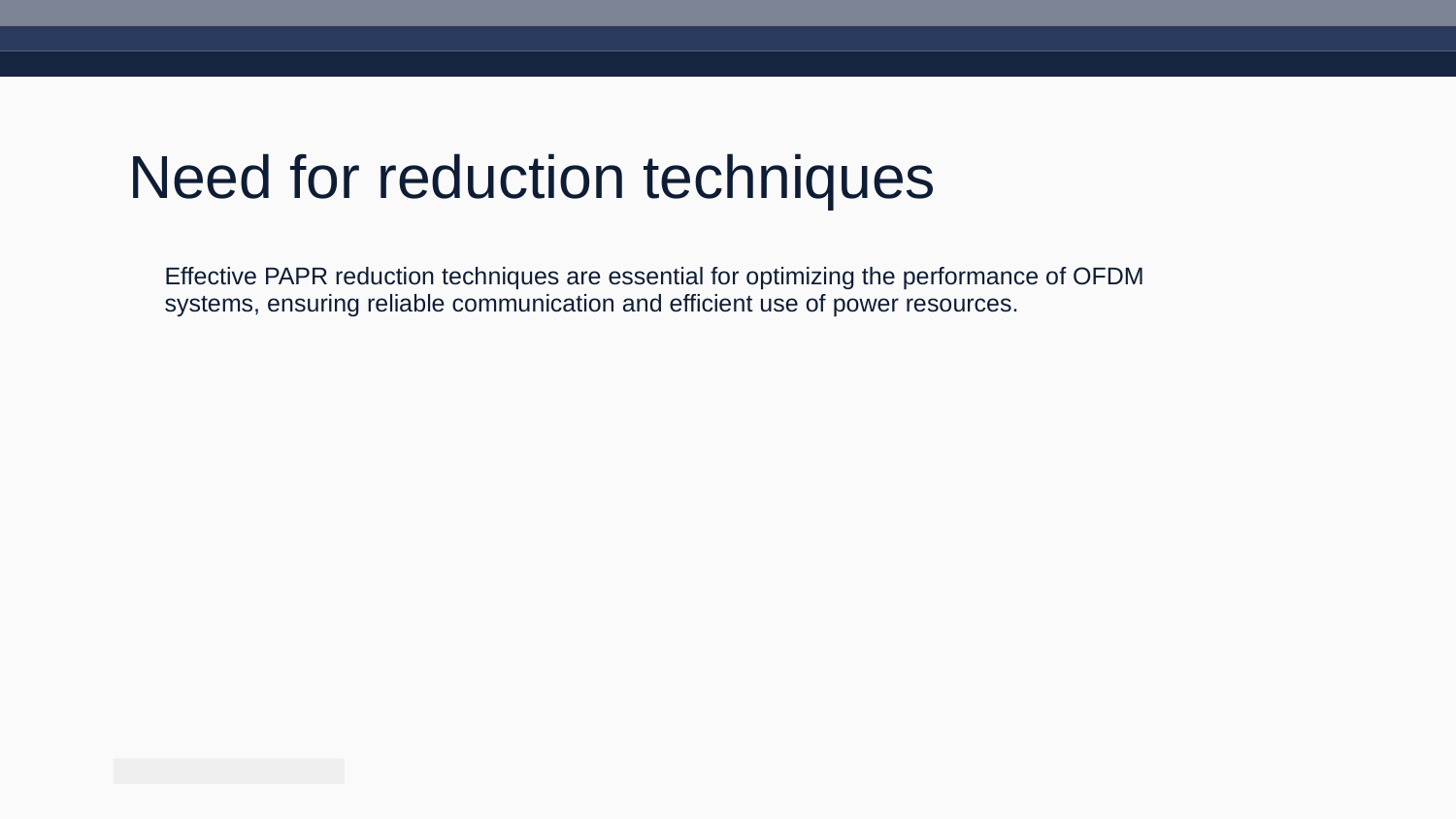

# Need for reduction techniques
Effective PAPR reduction techniques are essential for optimizing the performance of OFDM systems, ensuring reliable communication and efficient use of power resources.